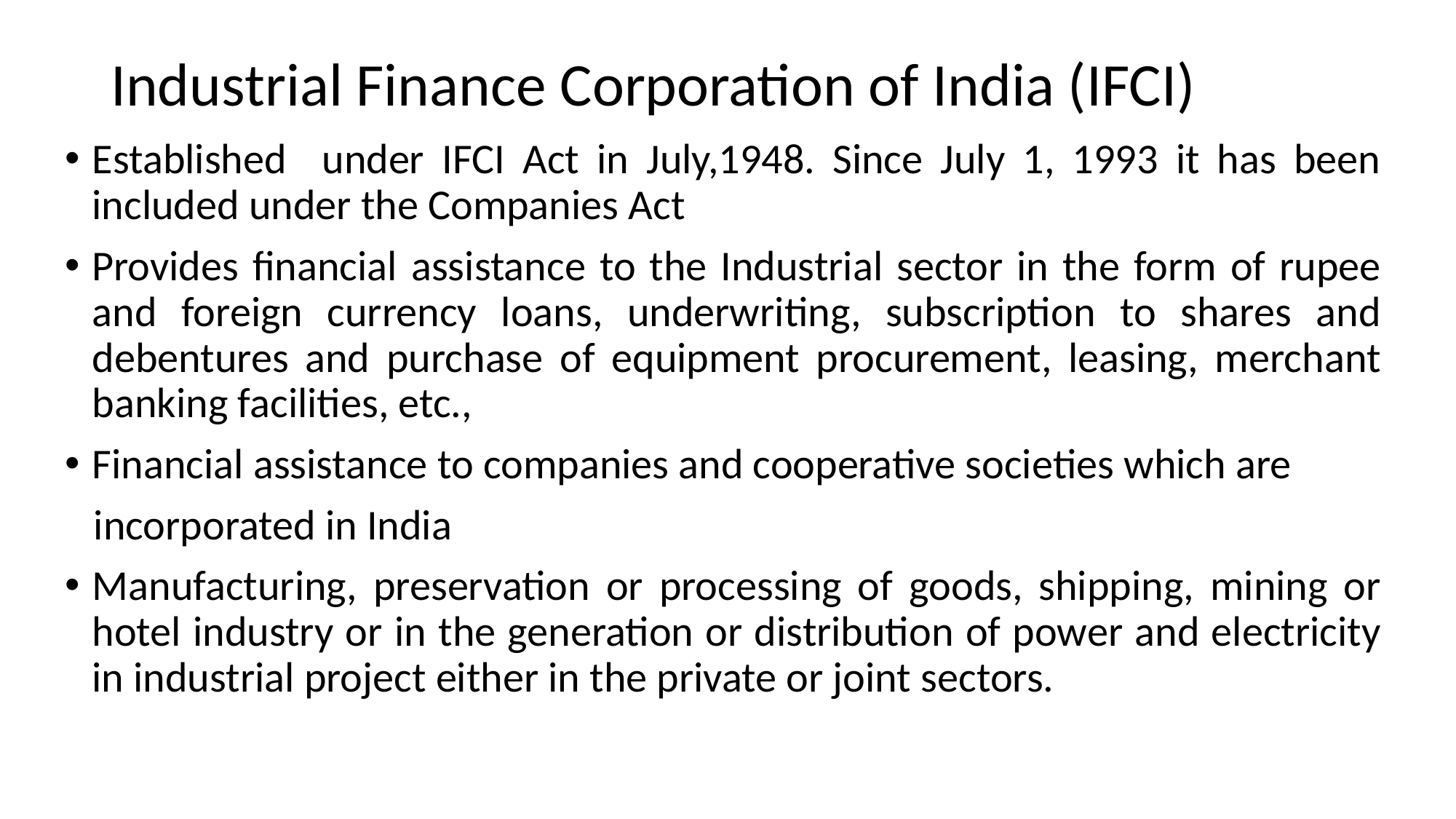

# Industrial Finance Corporation of India (IFCI)
Established  under IFCI Act in July,1948. Since July 1, 1993 it has been included under the Companies Act
Provides financial assistance to the Industrial sector in the form of rupee and foreign currency loans, underwriting, subscription to shares and debentures and purchase of equipment procurement, leasing, merchant banking facilities, etc.,
Financial assistance to companies and cooperative societies which are
   incorporated in India
Manufacturing, preservation or processing of goods, shipping, mining or hotel industry or in the generation or distribution of power and electricity in industrial project either in the private or joint sectors.